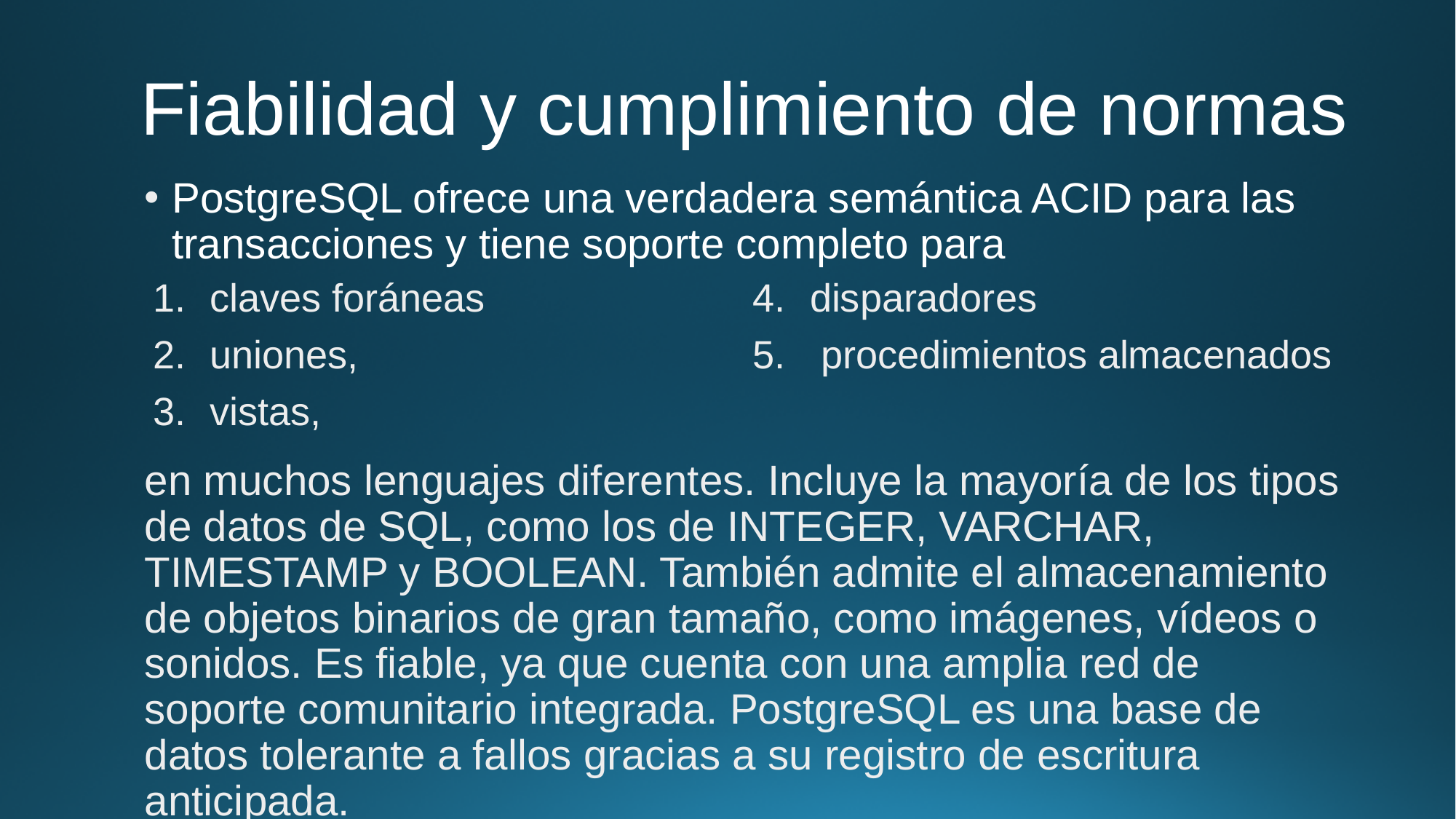

# Fiabilidad y cumplimiento de normas
PostgreSQL ofrece una verdadera semántica ACID para las transacciones y tiene soporte completo para
claves foráneas
uniones,
vistas,
disparadores
 procedimientos almacenados

en muchos lenguajes diferentes. Incluye la mayoría de los tipos de datos de SQL, como los de INTEGER, VARCHAR, TIMESTAMP y BOOLEAN. También admite el almacenamiento de objetos binarios de gran tamaño, como imágenes, vídeos o sonidos. Es fiable, ya que cuenta con una amplia red de soporte comunitario integrada. PostgreSQL es una base de datos tolerante a fallos gracias a su registro de escritura anticipada.